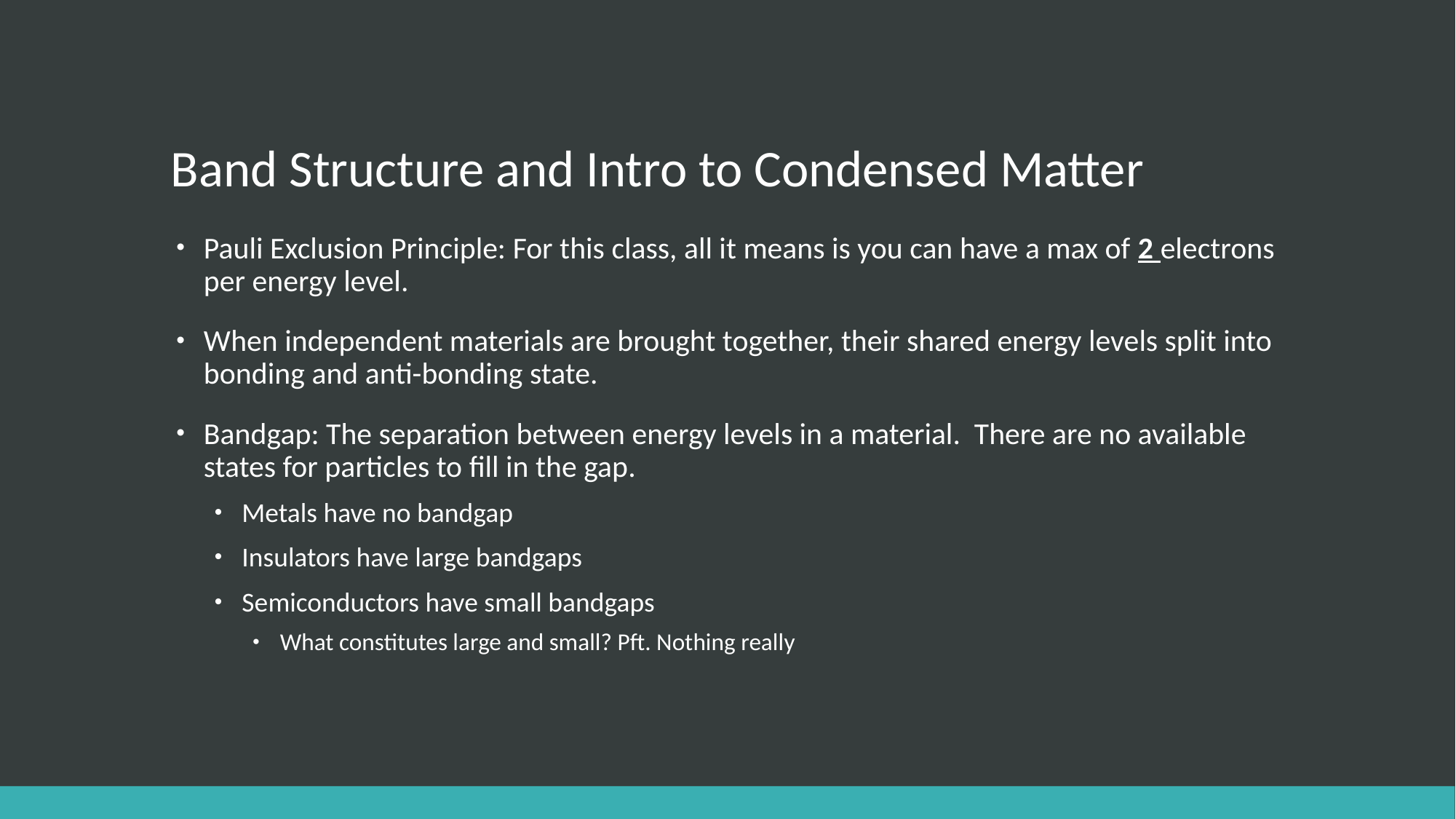

# Band Structure and Intro to Condensed Matter
Pauli Exclusion Principle: For this class, all it means is you can have a max of 2 electrons per energy level.
When independent materials are brought together, their shared energy levels split into bonding and anti-bonding state.
Bandgap: The separation between energy levels in a material.  There are no available states for particles to fill in the gap.
Metals have no bandgap
Insulators have large bandgaps
Semiconductors have small bandgaps
What constitutes large and small? Pft. Nothing really